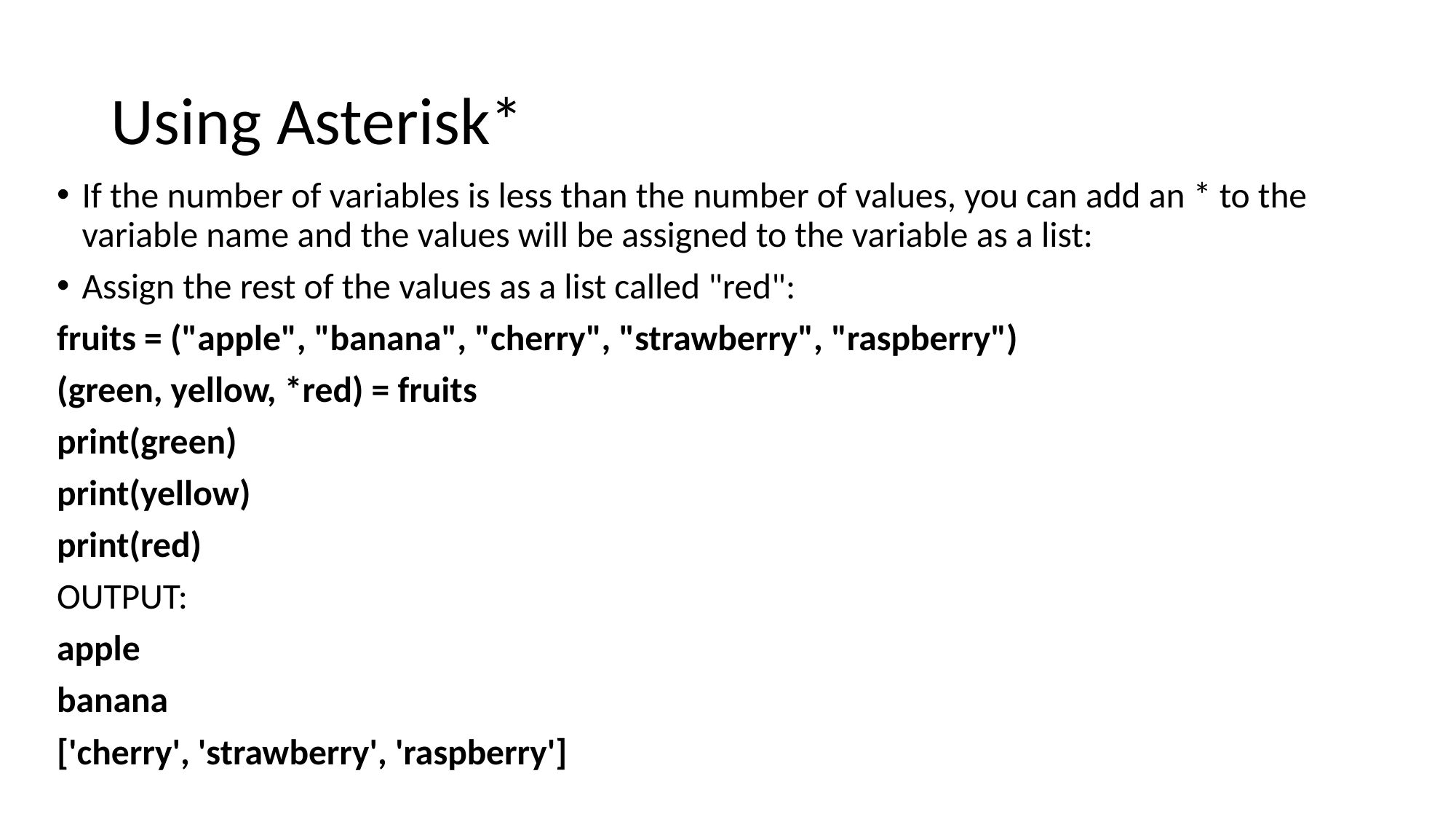

# Using Asterisk*
If the number of variables is less than the number of values, you can add an * to the variable name and the values will be assigned to the variable as a list:
Assign the rest of the values as a list called "red":
fruits = ("apple", "banana", "cherry", "strawberry", "raspberry")
(green, yellow, *red) = fruits
print(green)
print(yellow)
print(red)
OUTPUT:
apple
banana
['cherry', 'strawberry', 'raspberry']